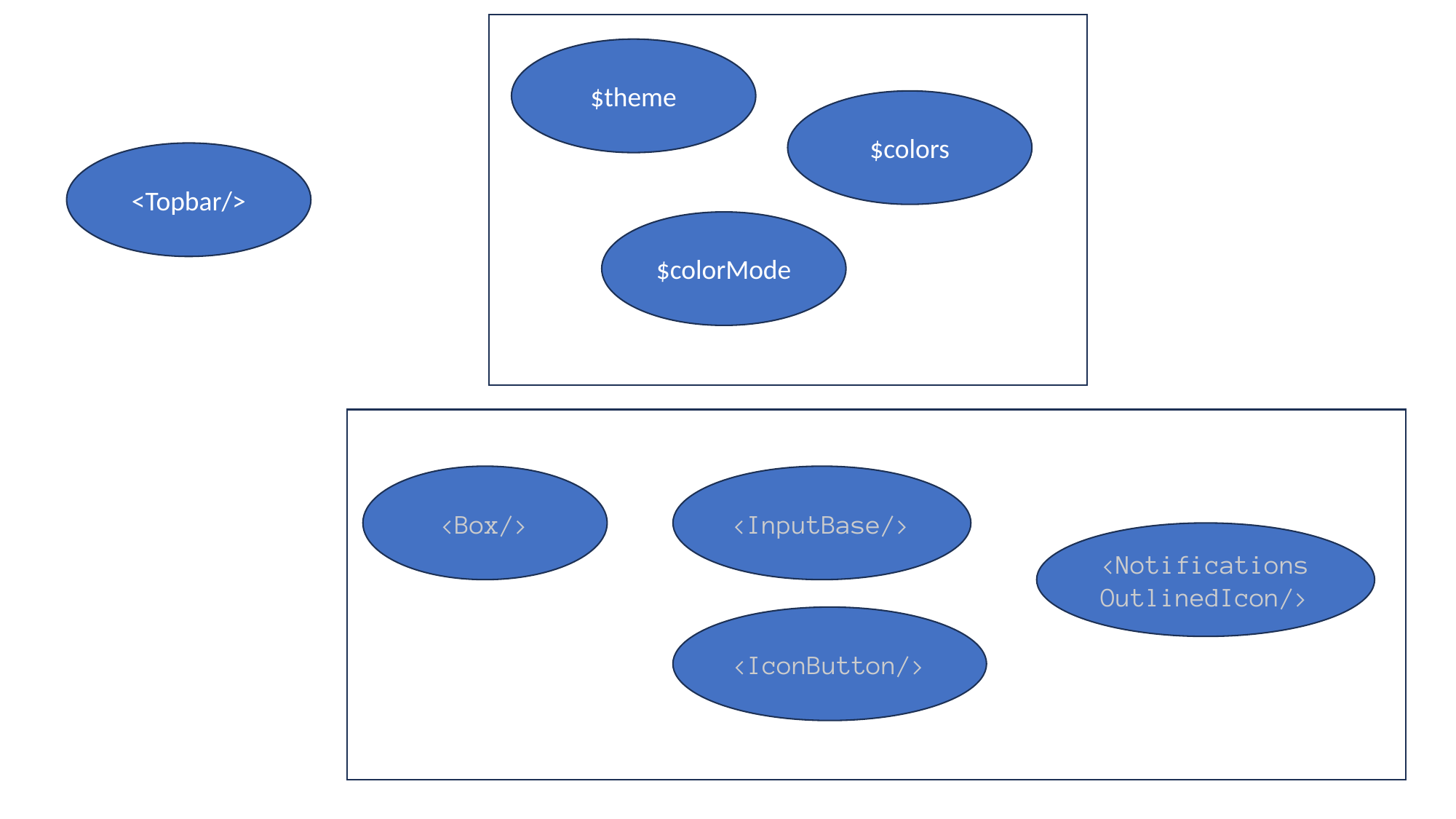

$theme
$colors
<Topbar/>
$colorMode

<Box/>
<InputBase/>
<NotificationsOutlinedIcon/>
<IconButton/>